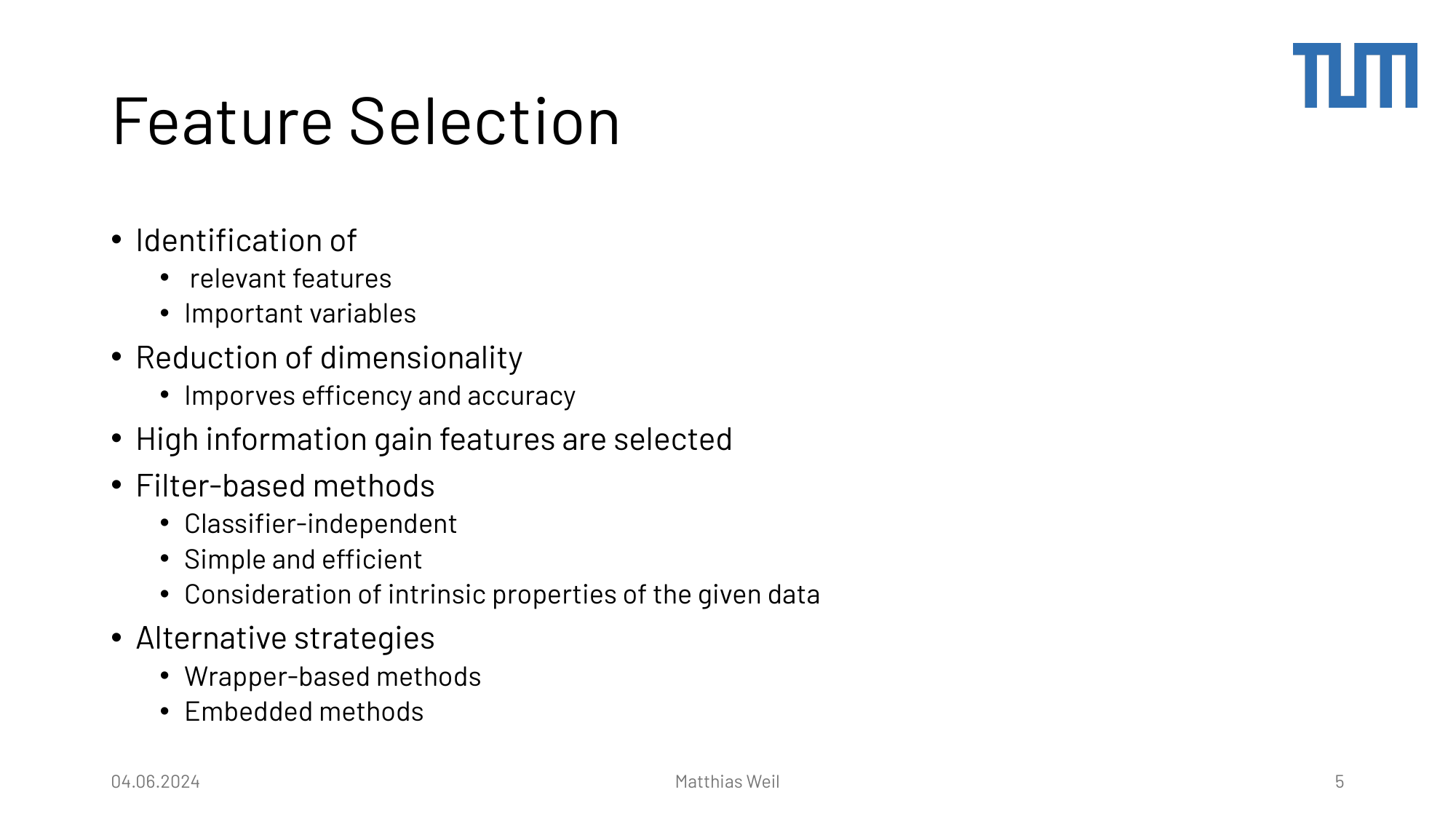

# Feature Selection
Identification of
 relevant features
Important variables
Reduction of dimensionality
Imporves efficency and accuracy
High information gain features are selected
Filter-based methods
Classifier-independent
Simple and efficient
Consideration of intrinsic properties of the given data
Alternative strategies
Wrapper-based methods
Embedded methods
04.06.2024
Matthias Weil
5